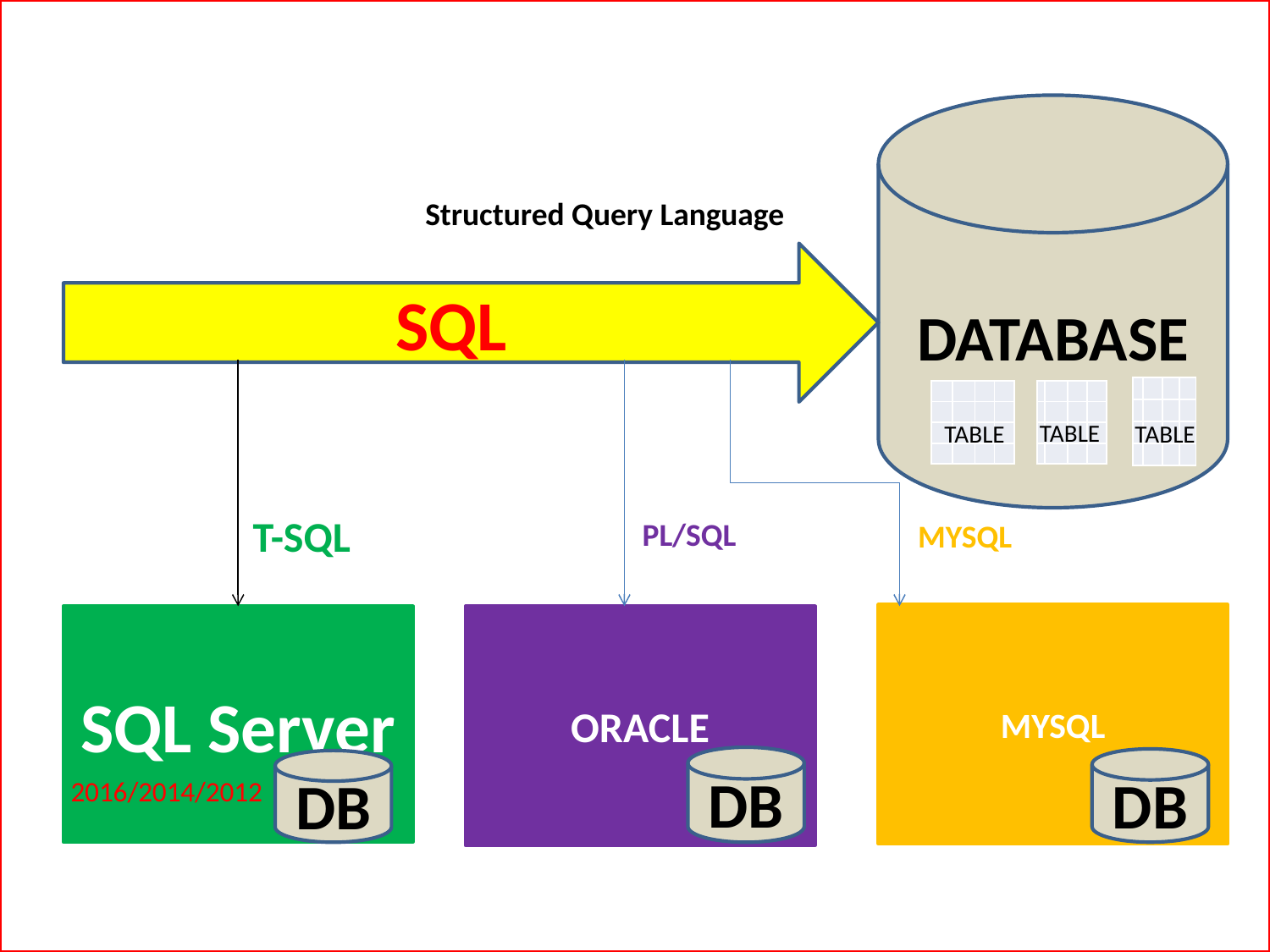

DATABASE
Structured Query Language
SQL
|  |  |  |  |
| --- | --- | --- | --- |
|  |  |  |  |
|  |  |  |  |
|  |  |  |  |
|  |  |  |  |
| --- | --- | --- | --- |
|  |  |  |  |
|  |  |  |  |
|  |  |  |  |
|  |  |  |  |
| --- | --- | --- | --- |
|  |  |  |  |
|  |  |  |  |
|  |  |  |  |
TABLE
TABLE
TABLE
T-SQL
PL/SQL
MYSQL
MYSQL
SQL Server
ORACLE
DB
DB
DB
2016/2014/2012